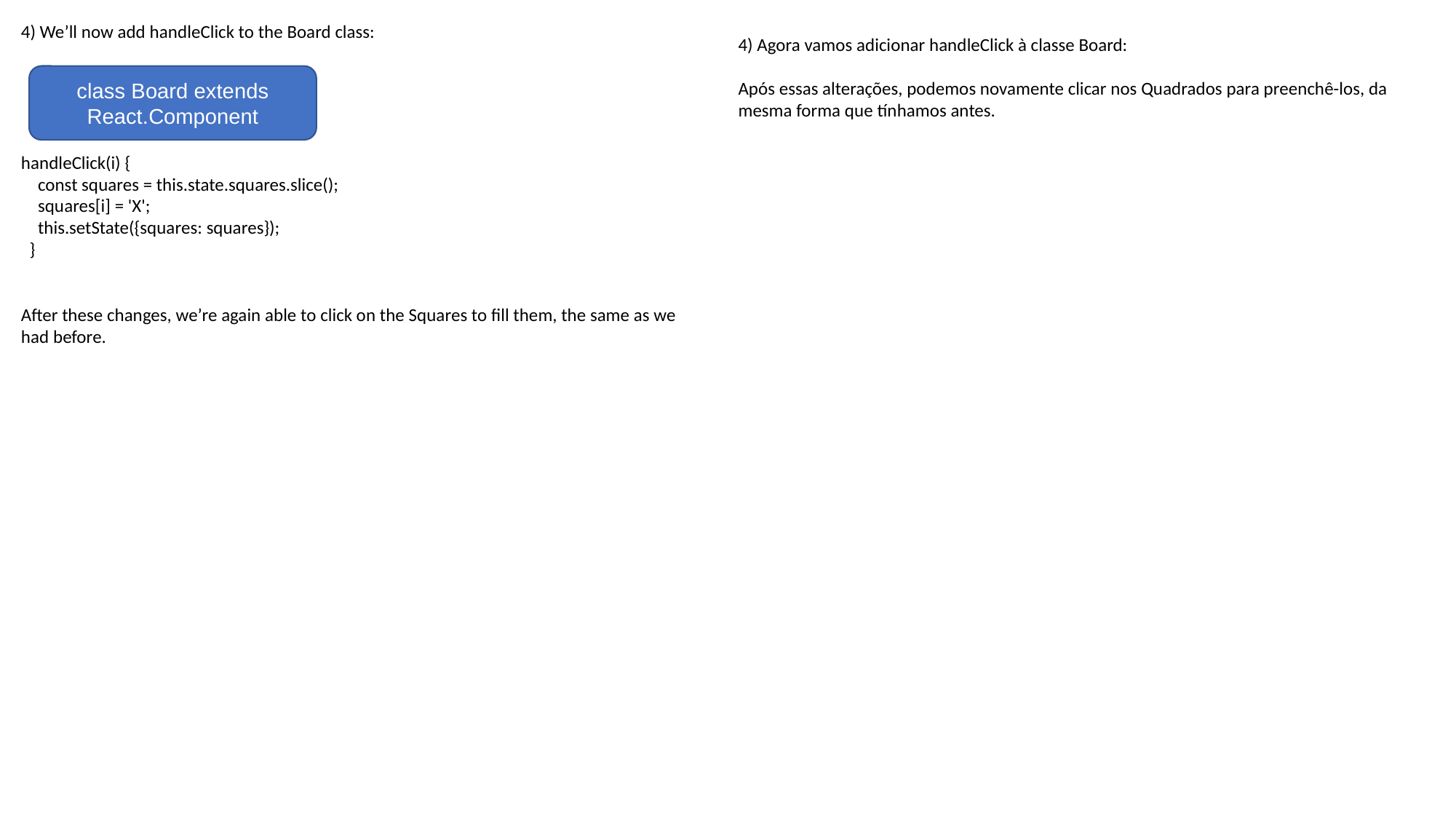

4) We’ll now add handleClick to the Board class:

handleClick(i) {
    const squares = this.state.squares.slice();
    squares[i] = 'X';
    this.setState({squares: squares});
  }

After these changes, we’re again able to click on the Squares to fill them, the same as we had before.
4) Agora vamos adicionar handleClick à classe Board:

Após essas alterações, podemos novamente clicar nos Quadrados para preenchê-los, da mesma forma que tínhamos antes.

class Board extends React.Component